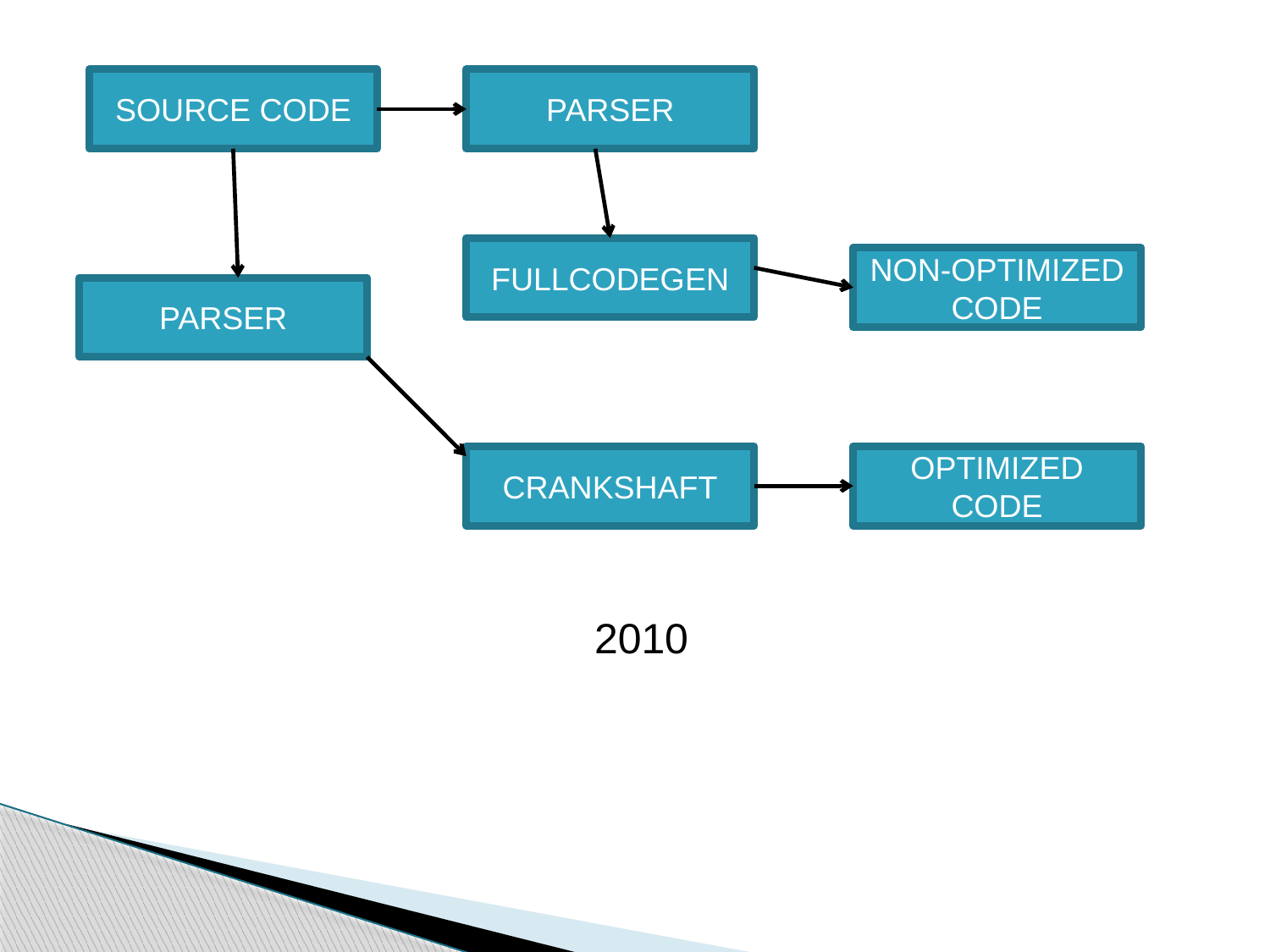

SOURCE CODE
PARSER
FULLCODEGEN
NON-OPTIMIZED CODE
PARSER
CRANKSHAFT
OPTIMIZED CODE
2010